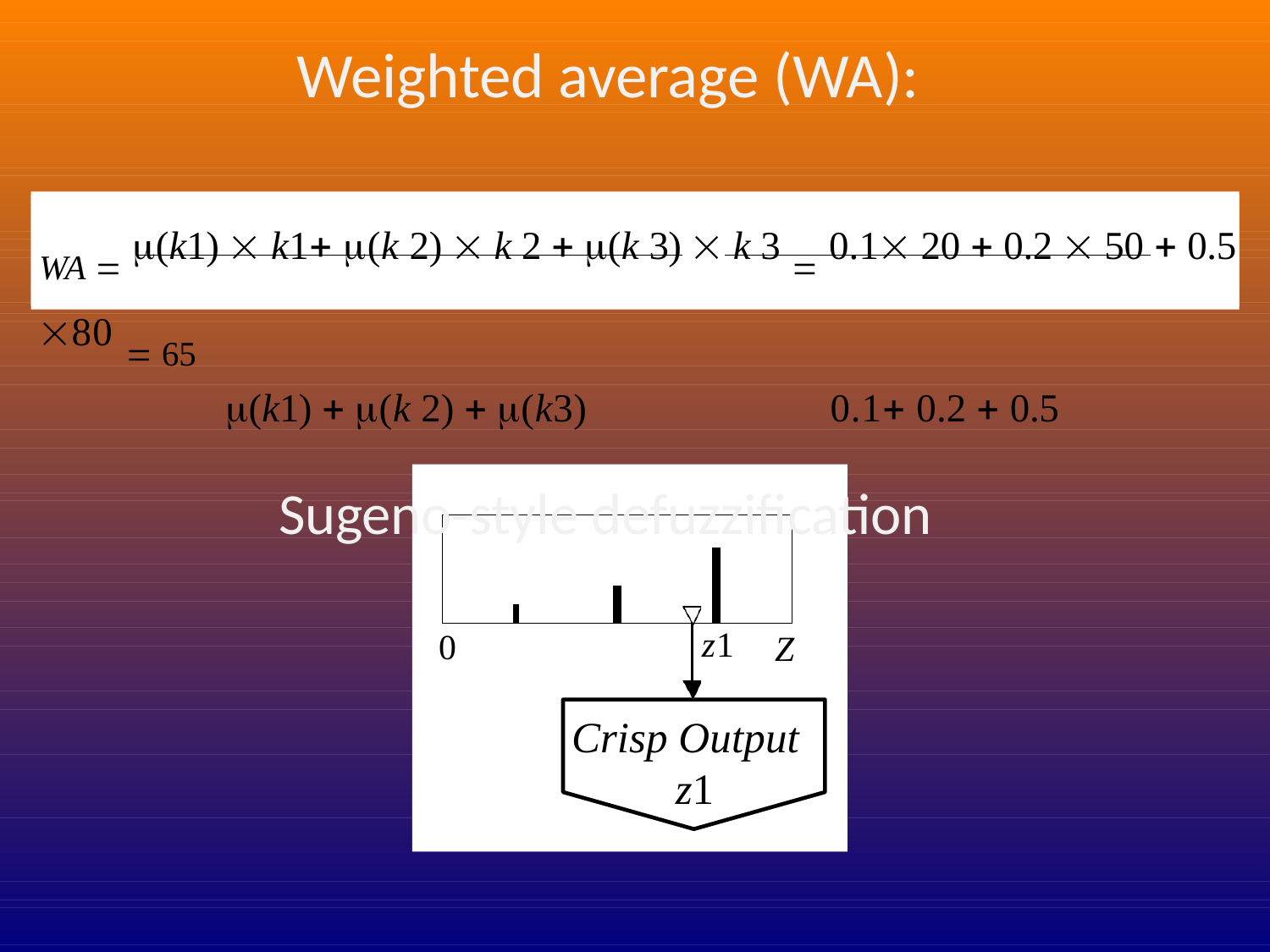

# Weighted average (WA):

WA = μ(k1) × k1+ μ(k 2) × k 2 + μ(k 3) × k 3 = 0.1× 20 + 0.2 × 50 + 0.5 ×80 = 65
μ(k1) + μ(k 2) + μ(k3)	0.1+ 0.2 + 0.5

Sugeno-style defuzzification

z1

0

Z

Crisp Output
z1